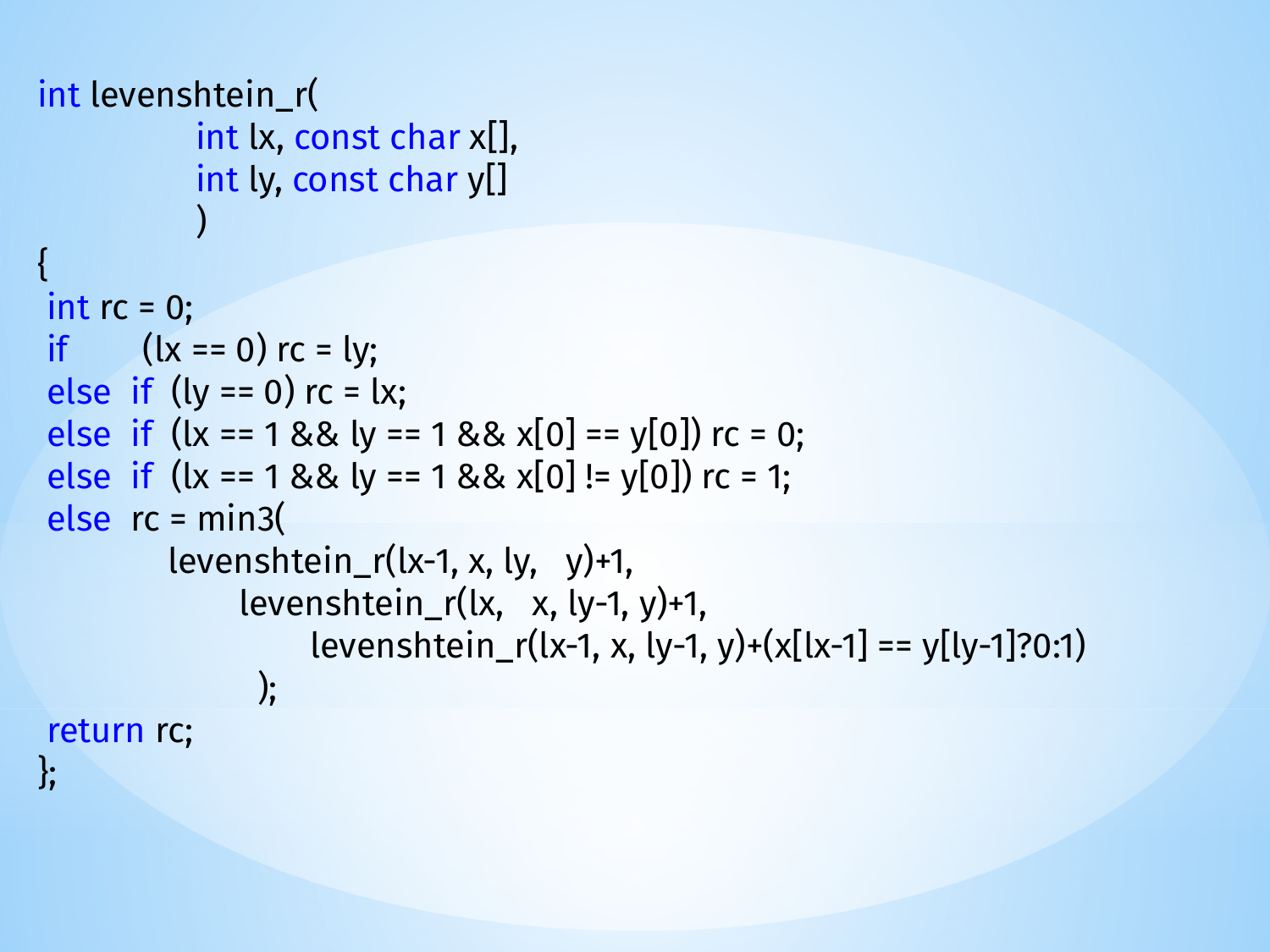

int levenshtein_r(
                 int lx, const char x[],
                 int ly, const char y[]
                 )
{
 int rc = 0;
 if        (lx == 0) rc = ly;
 else  if  (ly == 0) rc = lx;
 else  if  (lx == 1 && ly == 1 && x[0] == y[0]) rc = 0;
 else  if  (lx == 1 && ly == 1 && x[0] != y[0]) rc = 1;
 else  rc = min3(
              levenshtein_r(lx-1, x, ly,   y)+1,
	        levenshtein_r(lx,   x, ly-1, y)+1,
		  levenshtein_r(lx-1, x, ly-1, y)+(x[lx-1] == y[ly-1]?0:1)
	          );
 return rc;
};